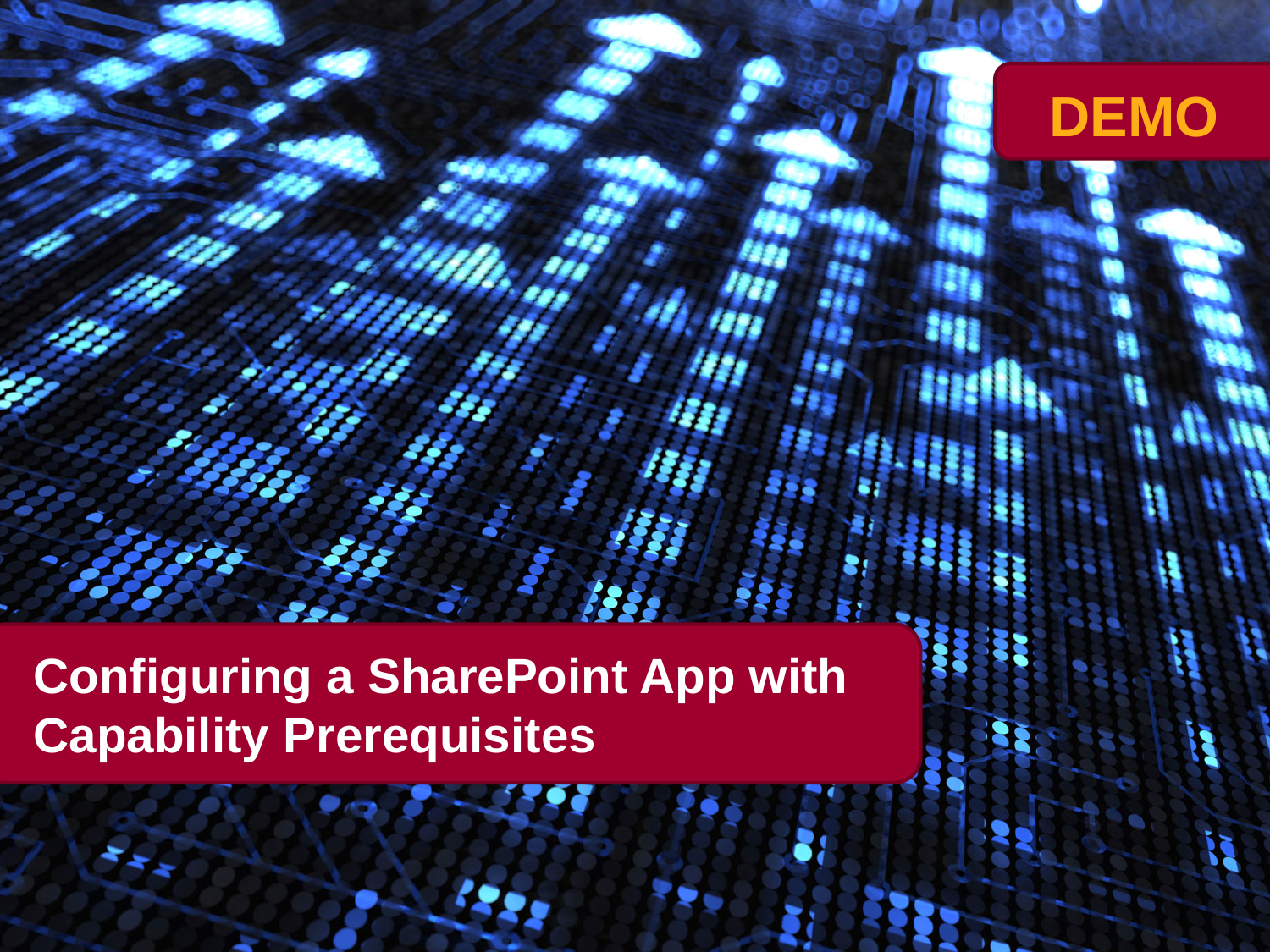

# Configuring a SharePoint App with Capability Prerequisites